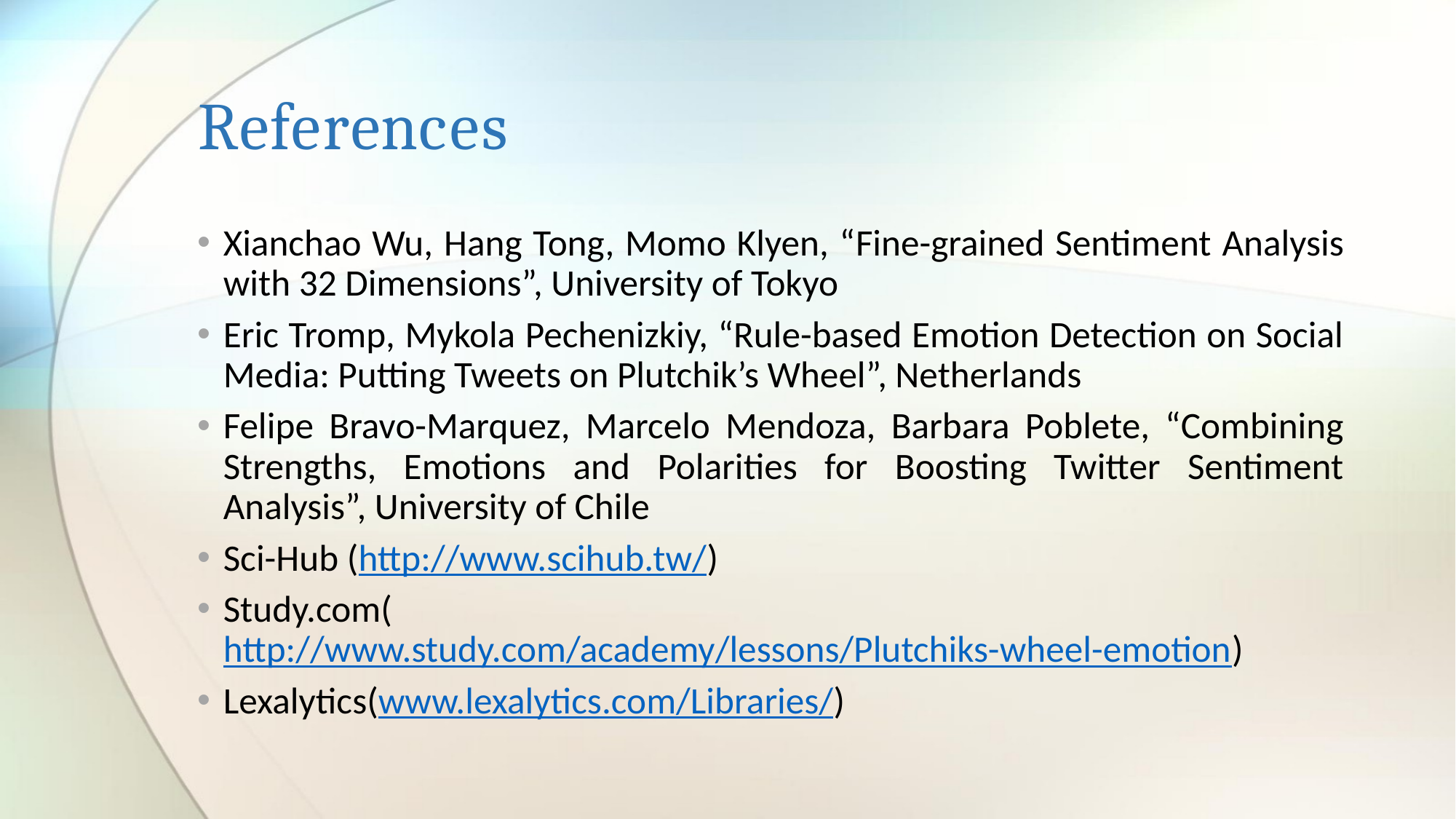

# References
Xianchao Wu, Hang Tong, Momo Klyen, “Fine-grained Sentiment Analysis with 32 Dimensions”, University of Tokyo
Eric Tromp, Mykola Pechenizkiy, “Rule-based Emotion Detection on Social Media: Putting Tweets on Plutchik’s Wheel”, Netherlands
Felipe Bravo-Marquez, Marcelo Mendoza, Barbara Poblete, “Combining Strengths, Emotions and Polarities for Boosting Twitter Sentiment Analysis”, University of Chile
Sci-Hub (http://www.scihub.tw/)
Study.com(http://www.study.com/academy/lessons/Plutchiks-wheel-emotion)
Lexalytics(www.lexalytics.com/Libraries/)